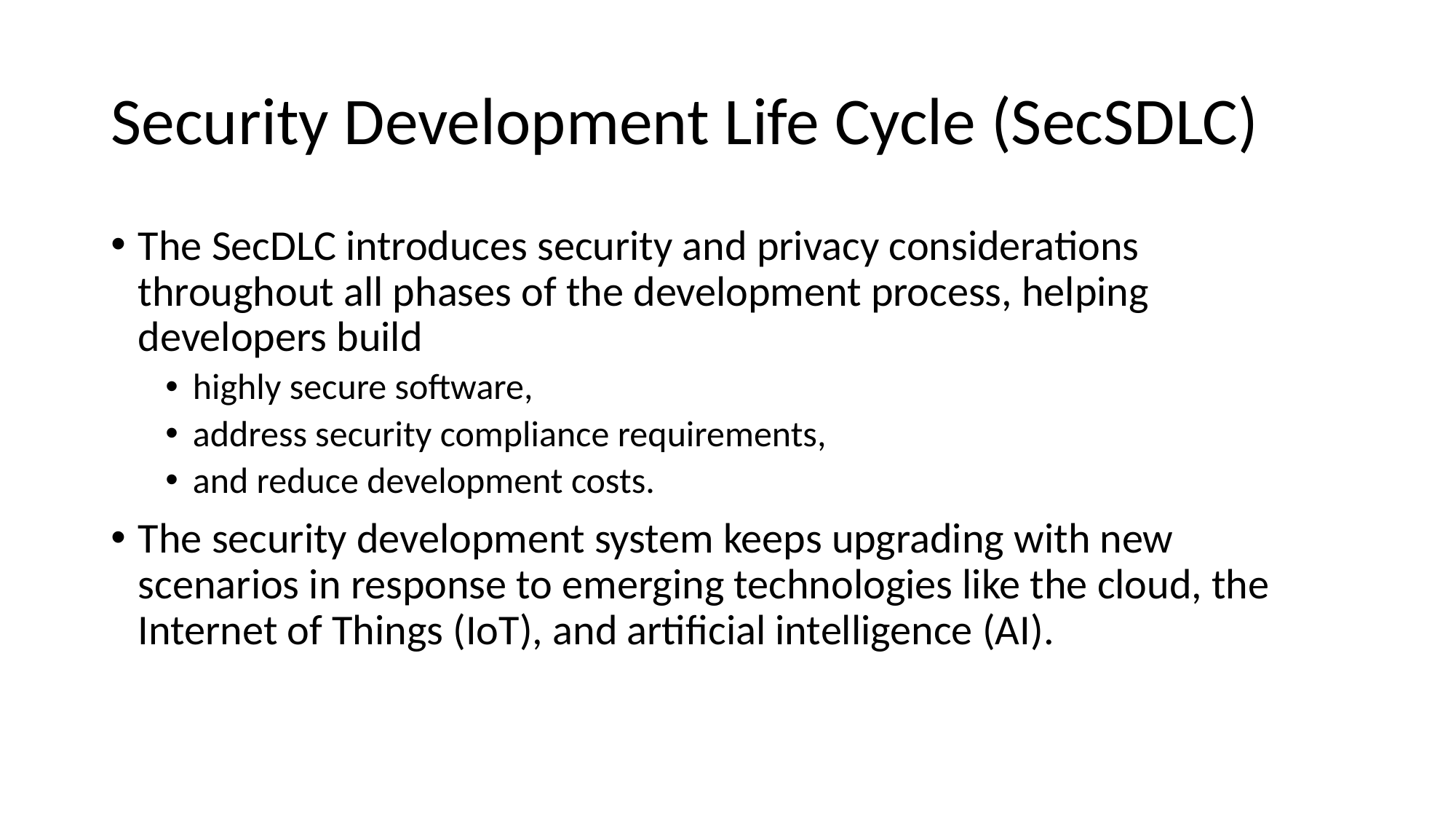

# Security Development Life Cycle (SecSDLC)
The SecDLC introduces security and privacy considerations throughout all phases of the development process, helping developers build
highly secure software,
address security compliance requirements,
and reduce development costs.
The security development system keeps upgrading with new scenarios in response to emerging technologies like the cloud, the Internet of Things (IoT), and artificial intelligence (AI).